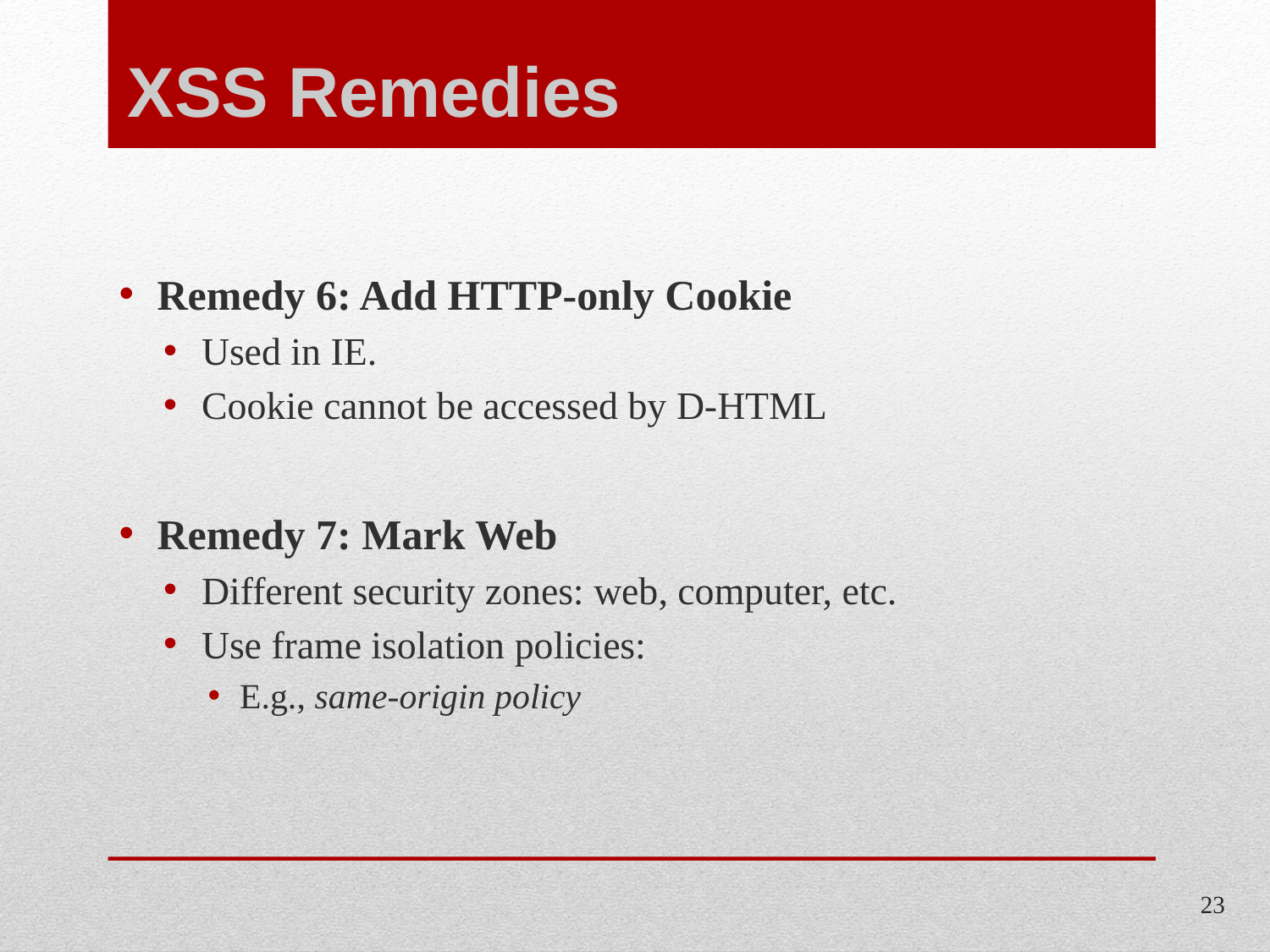

# XSS Remedies
Remedy 6: Add HTTP-only Cookie
Used in IE.
Cookie cannot be accessed by D-HTML

Remedy 7: Mark Web
Different security zones: web, computer, etc.
Use frame isolation policies:
E.g., same-origin policy
23